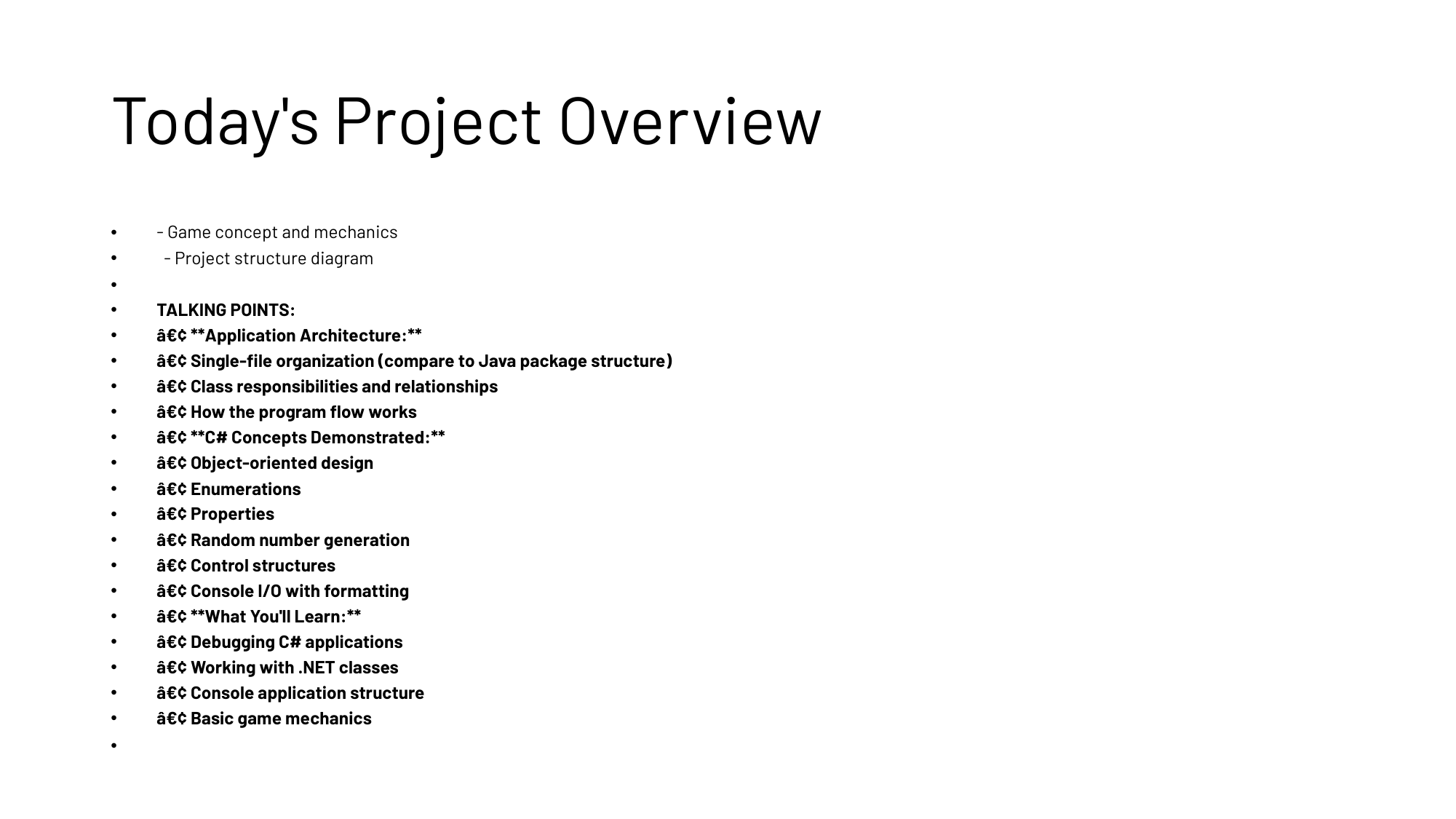

# Today's Project Overview
- Game concept and mechanics
  - Project structure diagram

TALKING POINTS:
â€¢ **Application Architecture:**
â€¢ Single-file organization (compare to Java package structure)
â€¢ Class responsibilities and relationships
â€¢ How the program flow works
â€¢ **C# Concepts Demonstrated:**
â€¢ Object-oriented design
â€¢ Enumerations
â€¢ Properties
â€¢ Random number generation
â€¢ Control structures
â€¢ Console I/O with formatting
â€¢ **What You'll Learn:**
â€¢ Debugging C# applications
â€¢ Working with .NET classes
â€¢ Console application structure
â€¢ Basic game mechanics